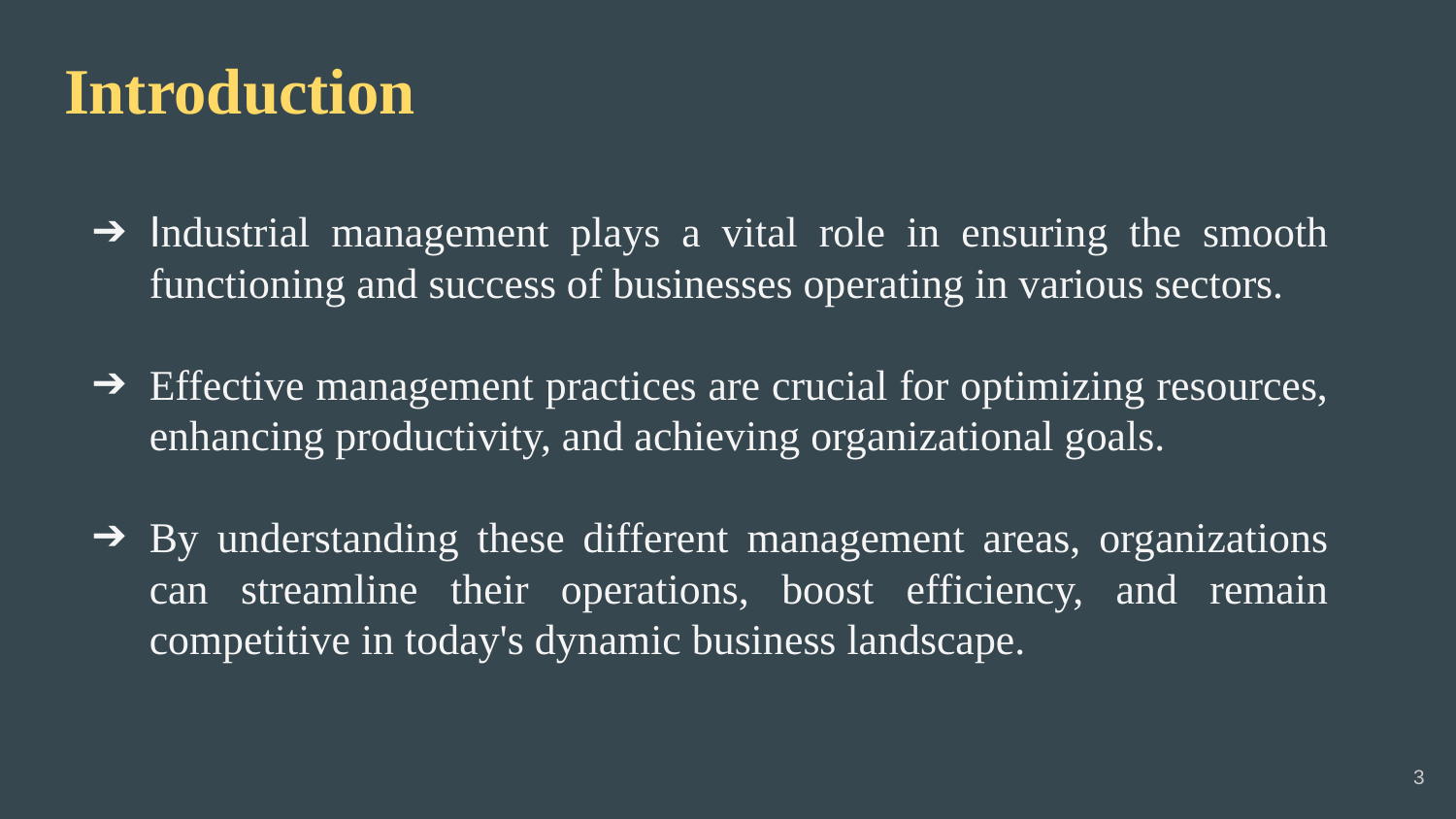

# Introduction
Industrial management plays a vital role in ensuring the smooth functioning and success of businesses operating in various sectors.

Effective management practices are crucial for optimizing resources, enhancing productivity, and achieving organizational goals.

By understanding these different management areas, organizations can streamline their operations, boost efficiency, and remain competitive in today's dynamic business landscape.

3